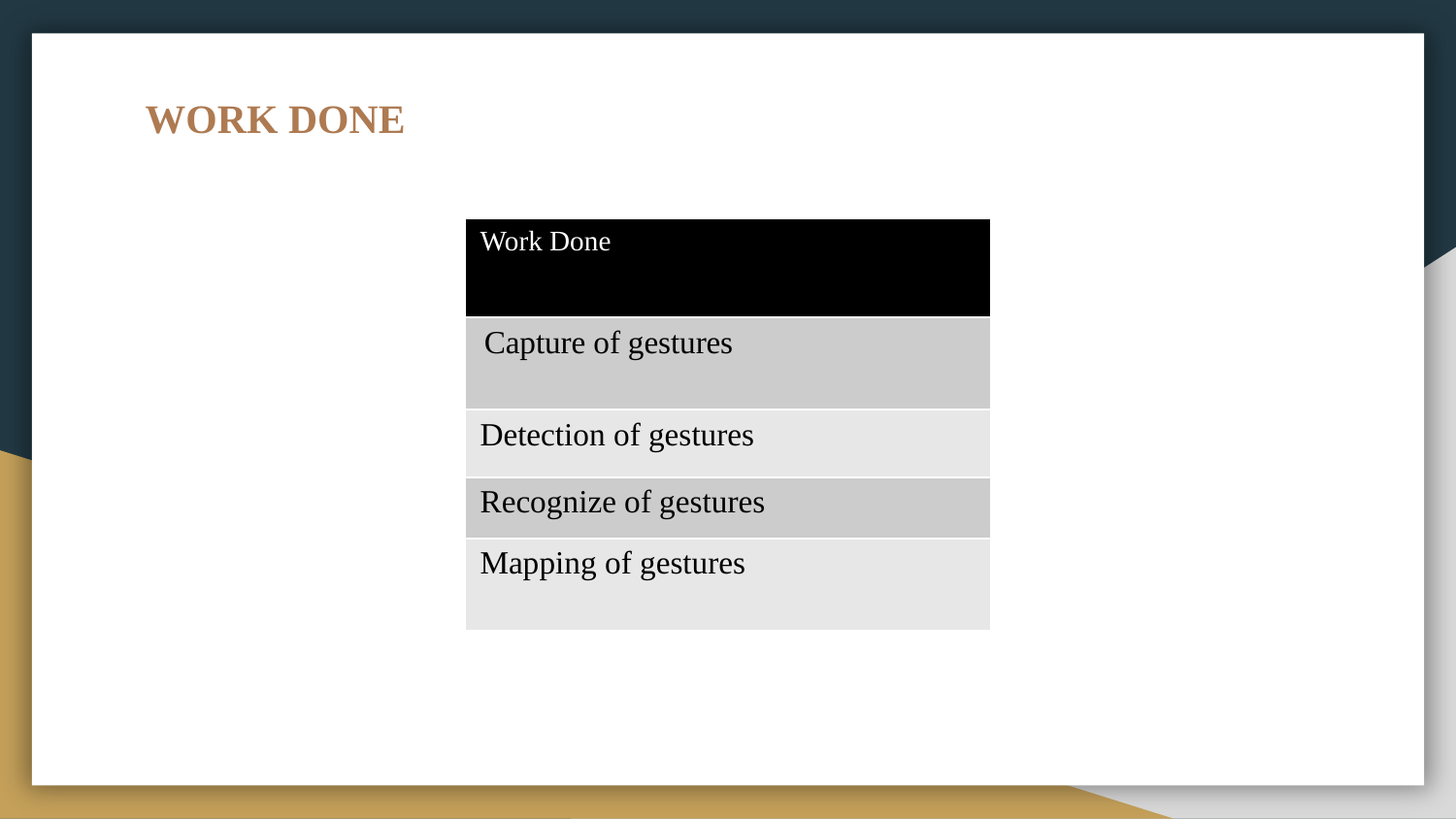

WORK DONE

| Work Done |
| --- |
| Capture of gestures |
| Detection of gestures |
| Recognize of gestures |
| Mapping of gestures |